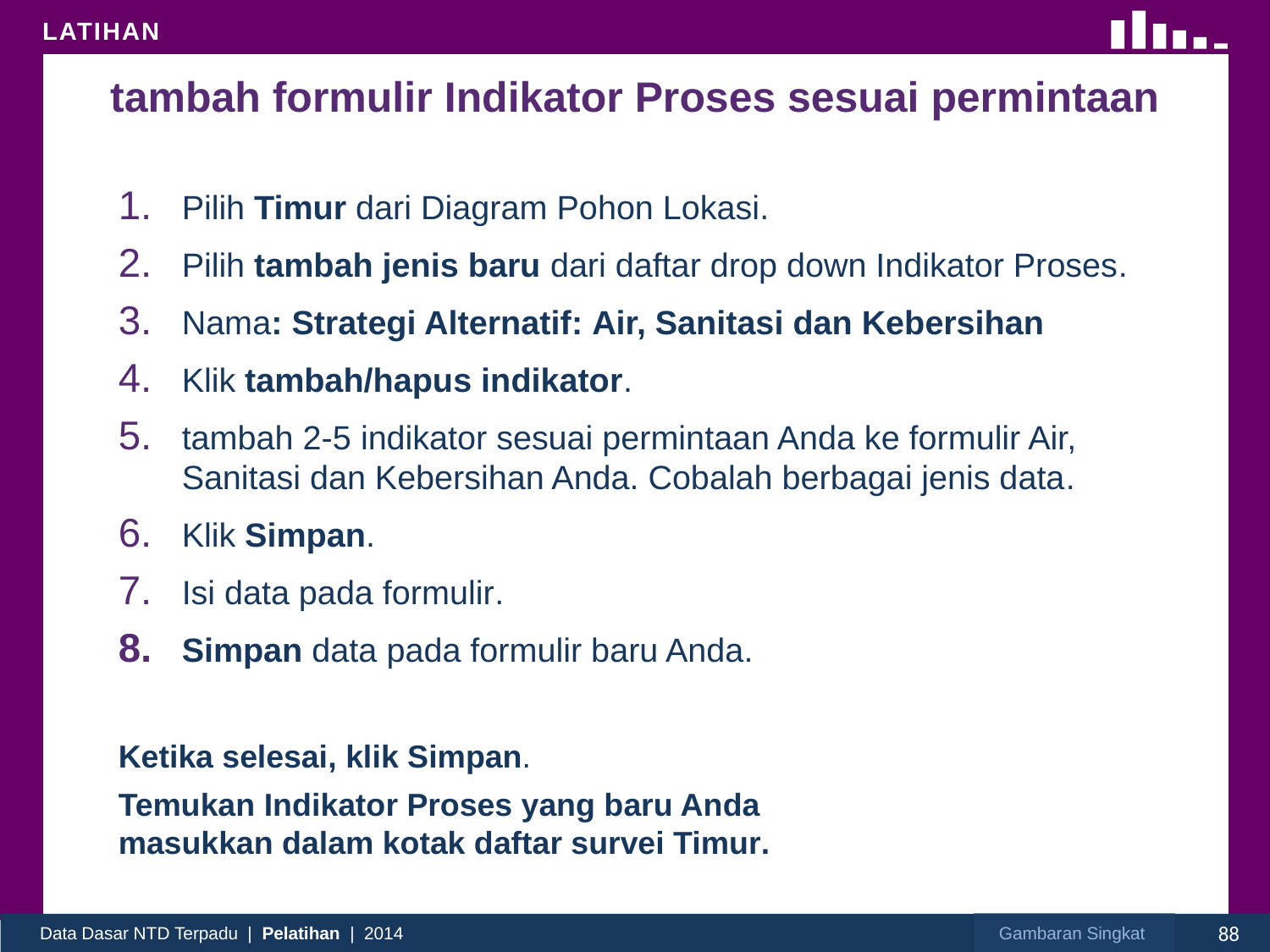

# tambah formulir Indikator Proses sesuai permintaan
Pilih Timur dari Diagram Pohon Lokasi.
Pilih tambah jenis baru dari daftar drop down Indikator Proses.
Nama: Strategi Alternatif: Air, Sanitasi dan Kebersihan
Klik tambah/hapus indikator.
tambah 2-5 indikator sesuai permintaan Anda ke formulir Air, Sanitasi dan Kebersihan Anda. Cobalah berbagai jenis data.
Klik Simpan.
Isi data pada formulir.
Simpan data pada formulir baru Anda.
Ketika selesai, klik Simpan.
Temukan Indikator Proses yang baru Anda masukkan dalam kotak daftar survei Timur.